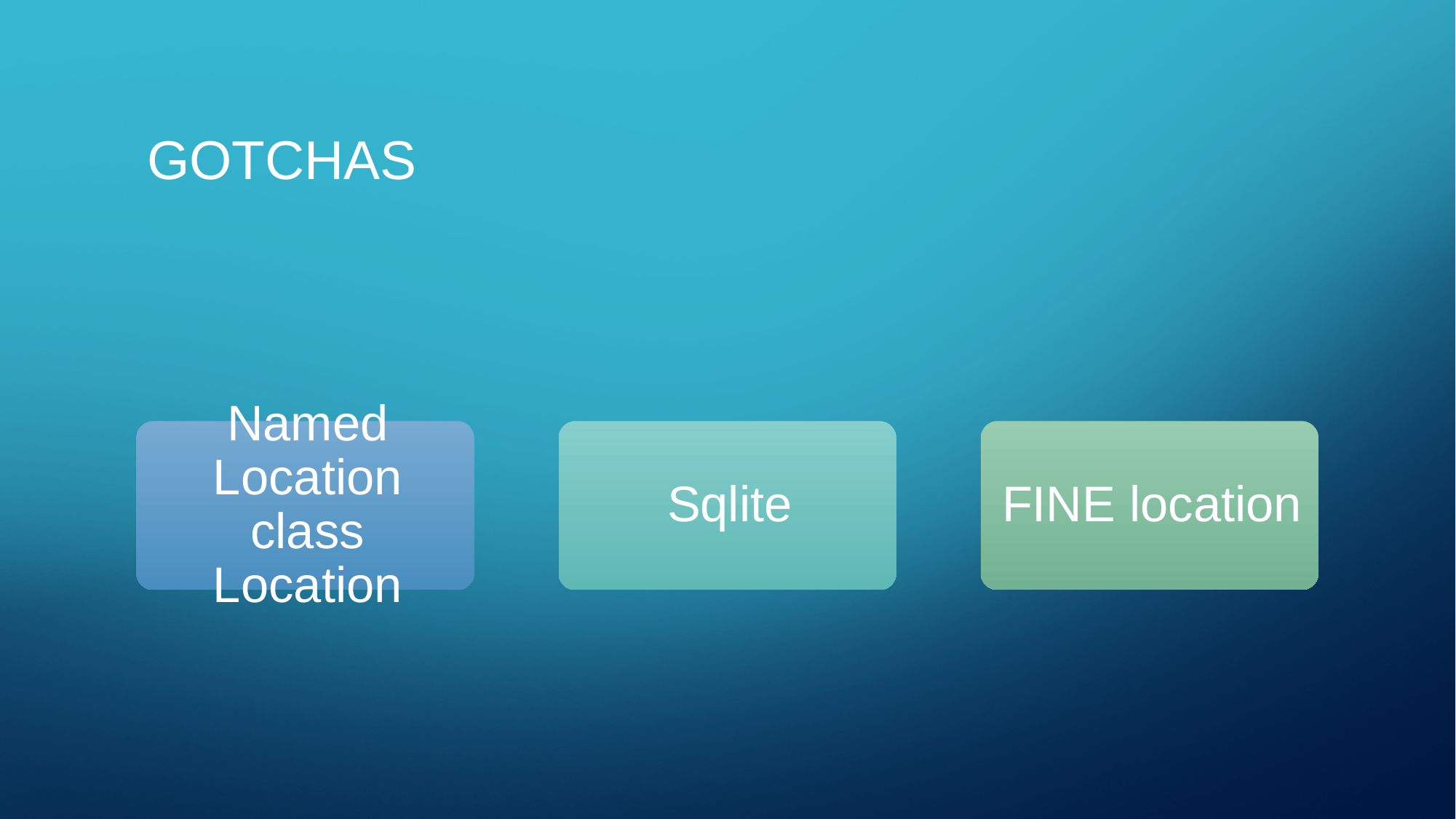

# Gotchas
Named Location class Location
Sqlite
FINE location